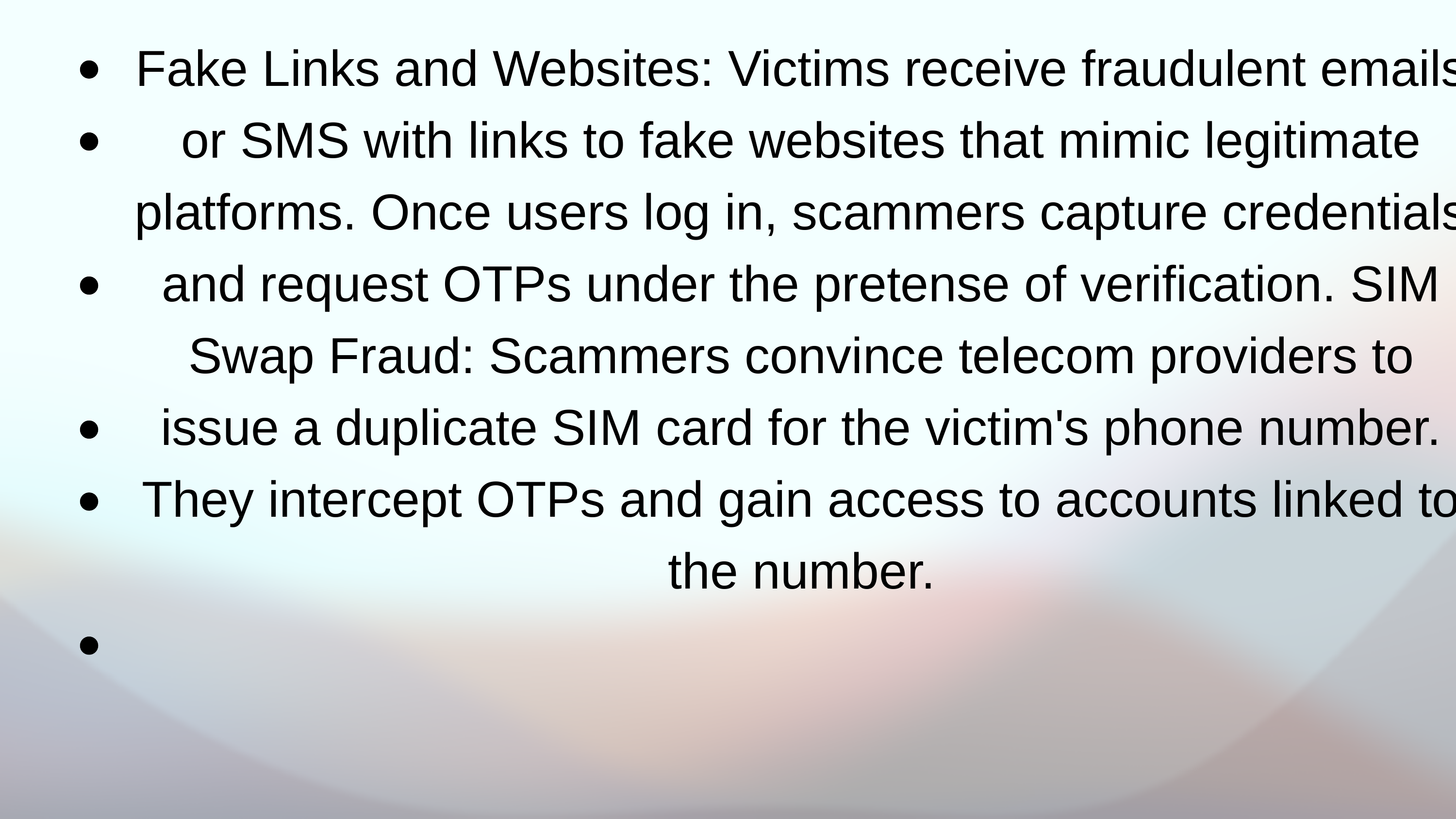

Fake Links and Websites: Victims receive fraudulent emails or SMS with links to fake websites that mimic legitimate platforms. Once users log in, scammers capture credentials and request OTPs under the pretense of verification. SIM Swap Fraud: Scammers convince telecom providers to issue a duplicate SIM card for the victim's phone number. They intercept OTPs and gain access to accounts linked to the number.